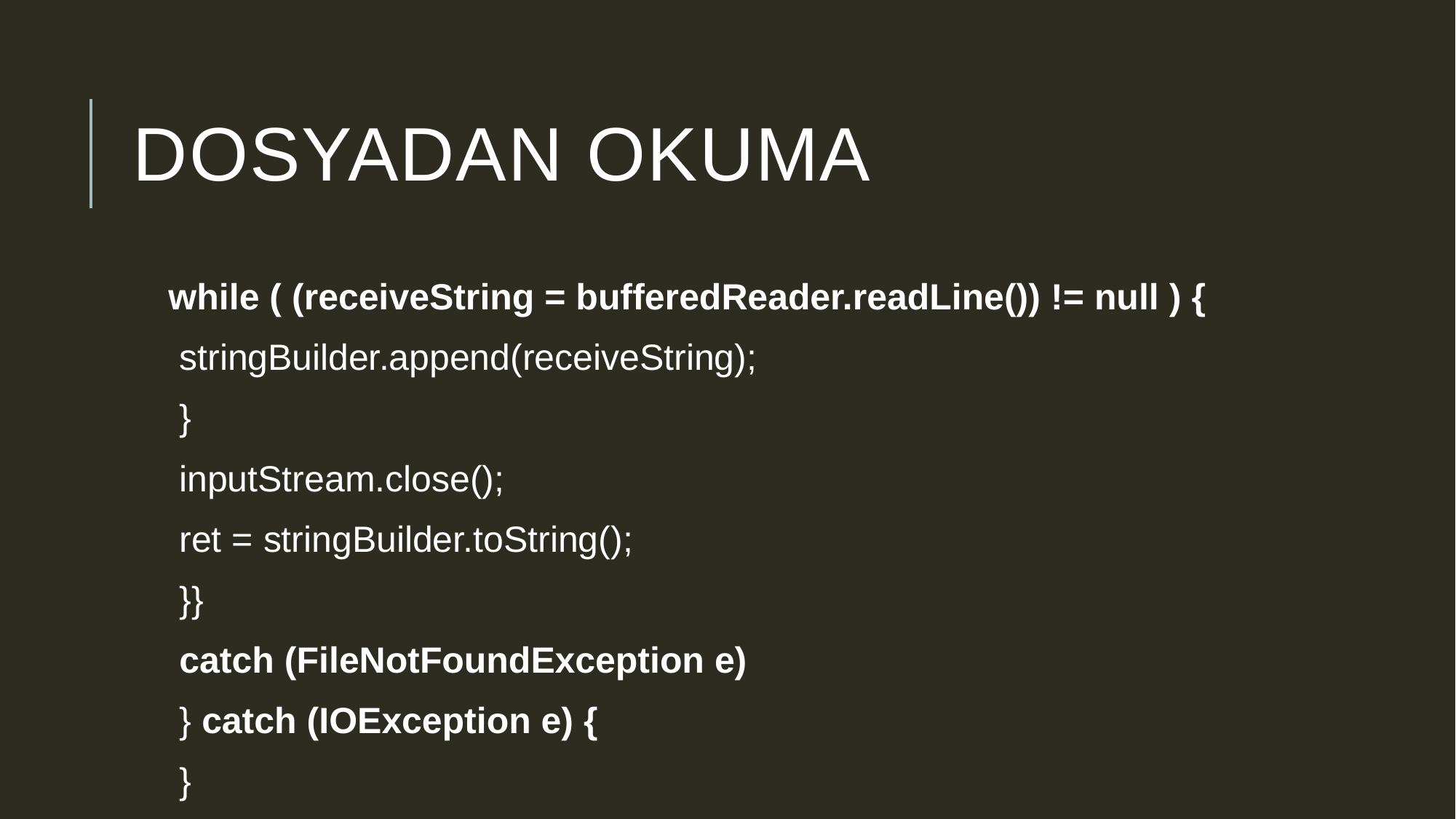

# DOSYADAN OKUMA
    while ( (receiveString = bufferedReader.readLine()) != null ) {
    stringBuilder.append(receiveString);
    }
    inputStream.close();
    ret = stringBuilder.toString();
    }}
    catch (FileNotFoundException e)
    } catch (IOException e) {
    }